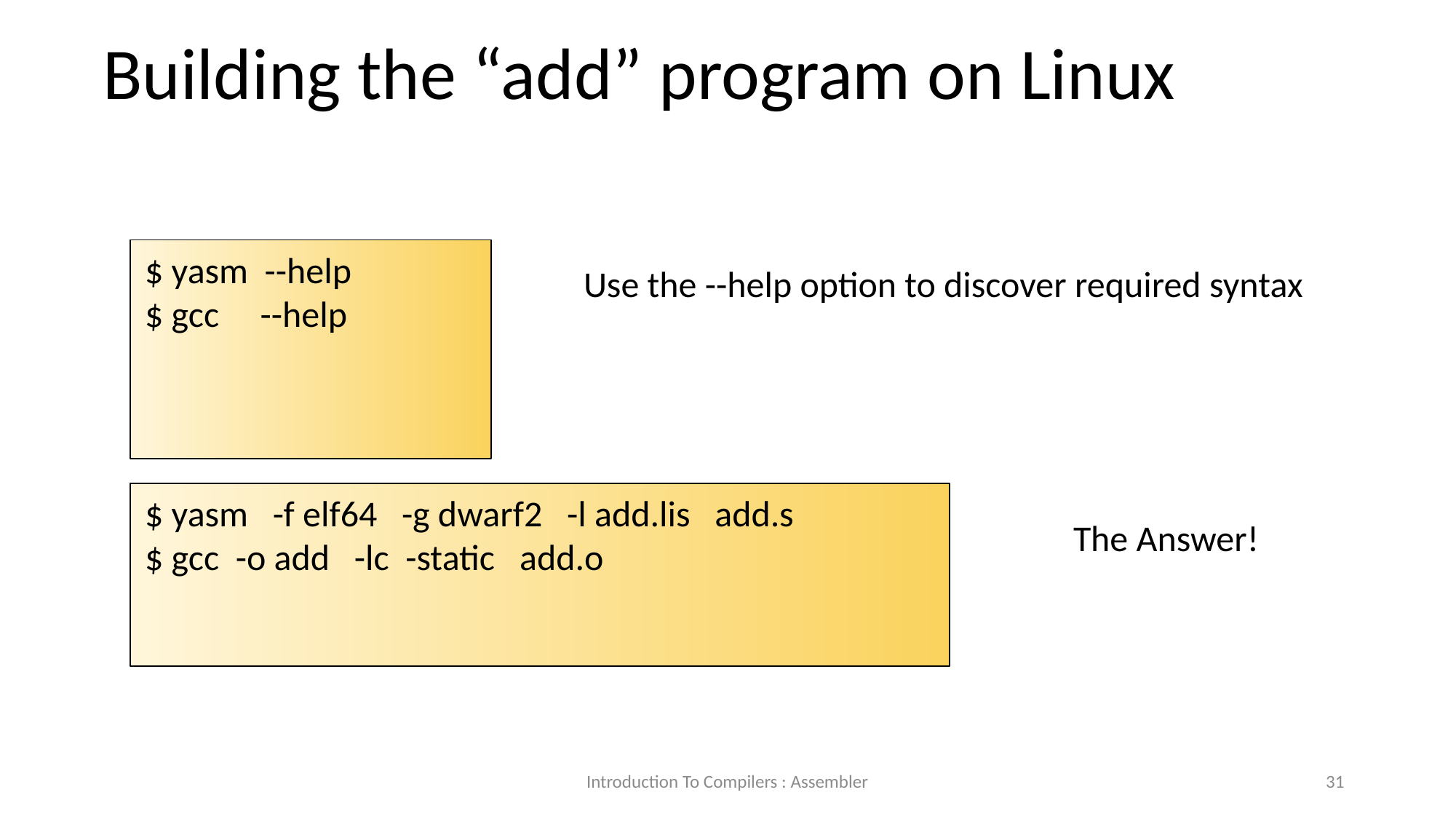

Building the “add” program on Linux
$ yasm  --help
$ gcc     --help

Use the --help option to discover required syntax
$ yasm   -f elf64   -g dwarf2   -l add.lis   add.s
$ gcc  -o add   -lc  -static   add.o

The Answer!
Introduction To Compilers : Assembler
31